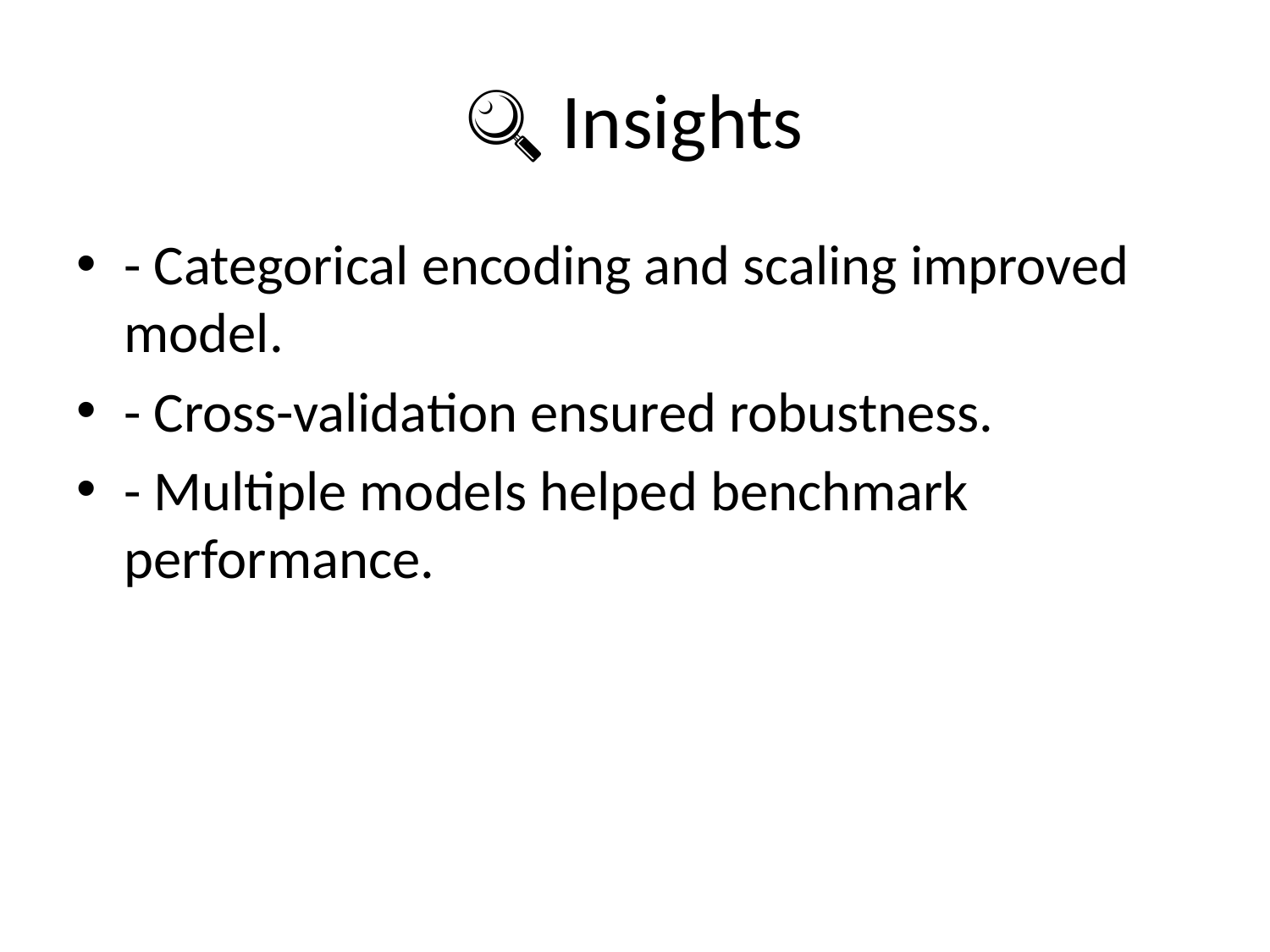

# 🔍 Insights
- Categorical encoding and scaling improved model.
- Cross-validation ensured robustness.
- Multiple models helped benchmark performance.